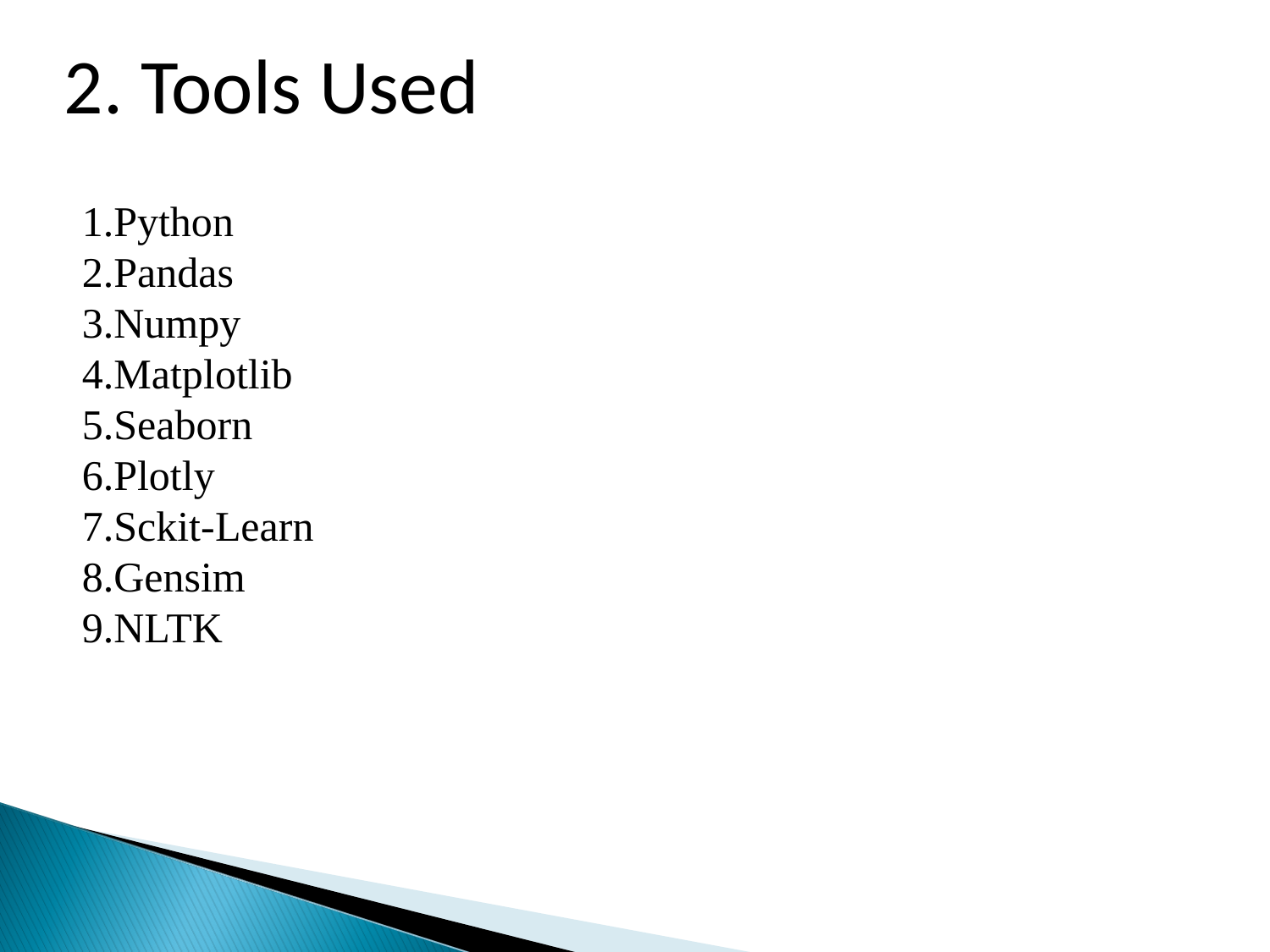

2. Tools Used
1.Python
2.Pandas
3.Numpy
4.Matplotlib
5.Seaborn
6.Plotly
7.Sckit-Learn
8.Gensim
9.NLTK